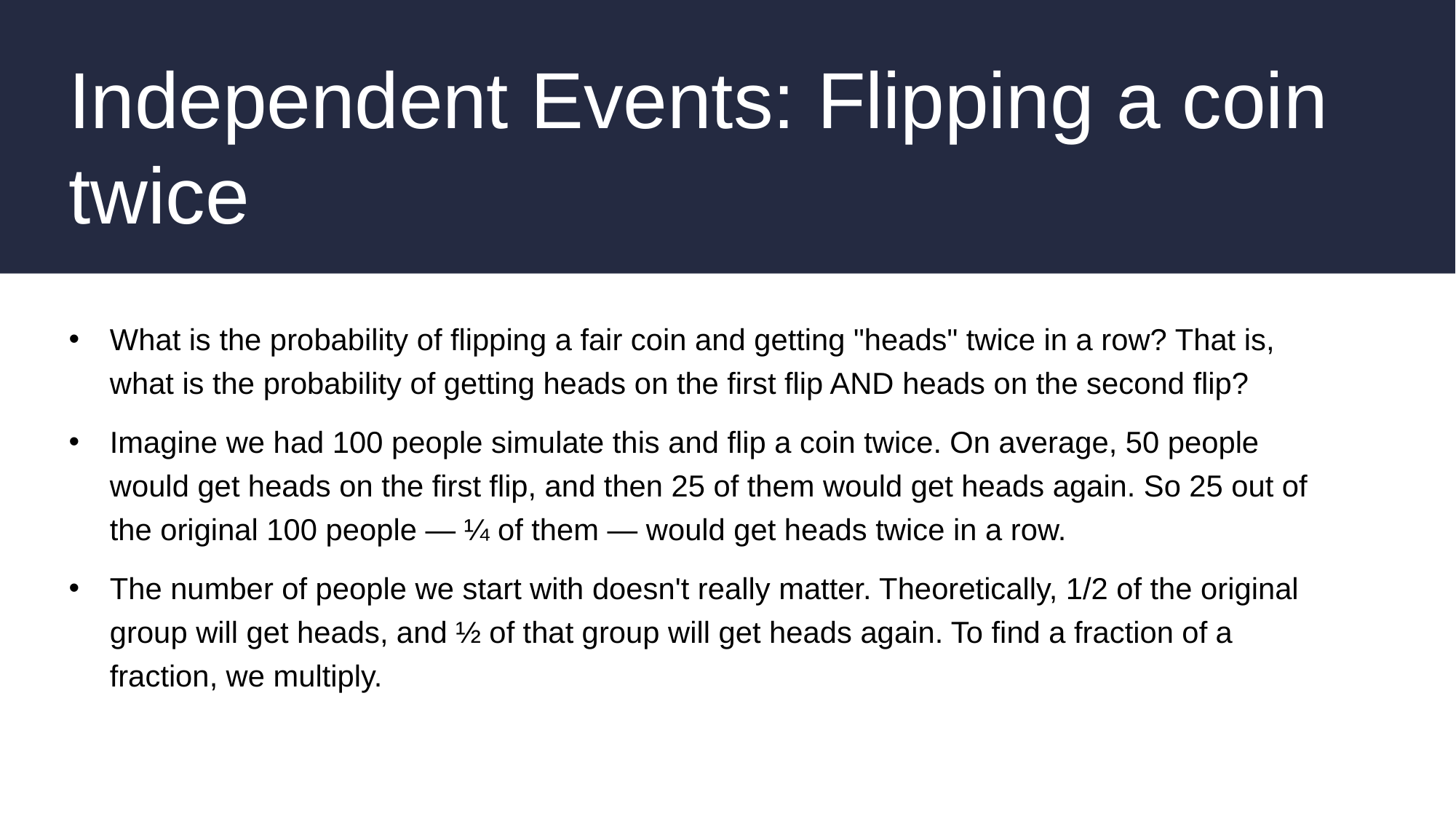

# Independent Events: Flipping a coin twice
What is the probability of flipping a fair coin and getting "heads" twice in a row? That is, what is the probability of getting heads on the first flip AND heads on the second flip?
Imagine we had 100 people simulate this and flip a coin twice. On average, 50 people would get heads on the first flip, and then 25 of them would get heads again. So 25 out of the original 100 people — ¼ of them — would get heads twice in a row.
The number of people we start with doesn't really matter. Theoretically, 1/2 of the original group will get heads, and ½ of that group will get heads again. To find a fraction of a fraction, we multiply.